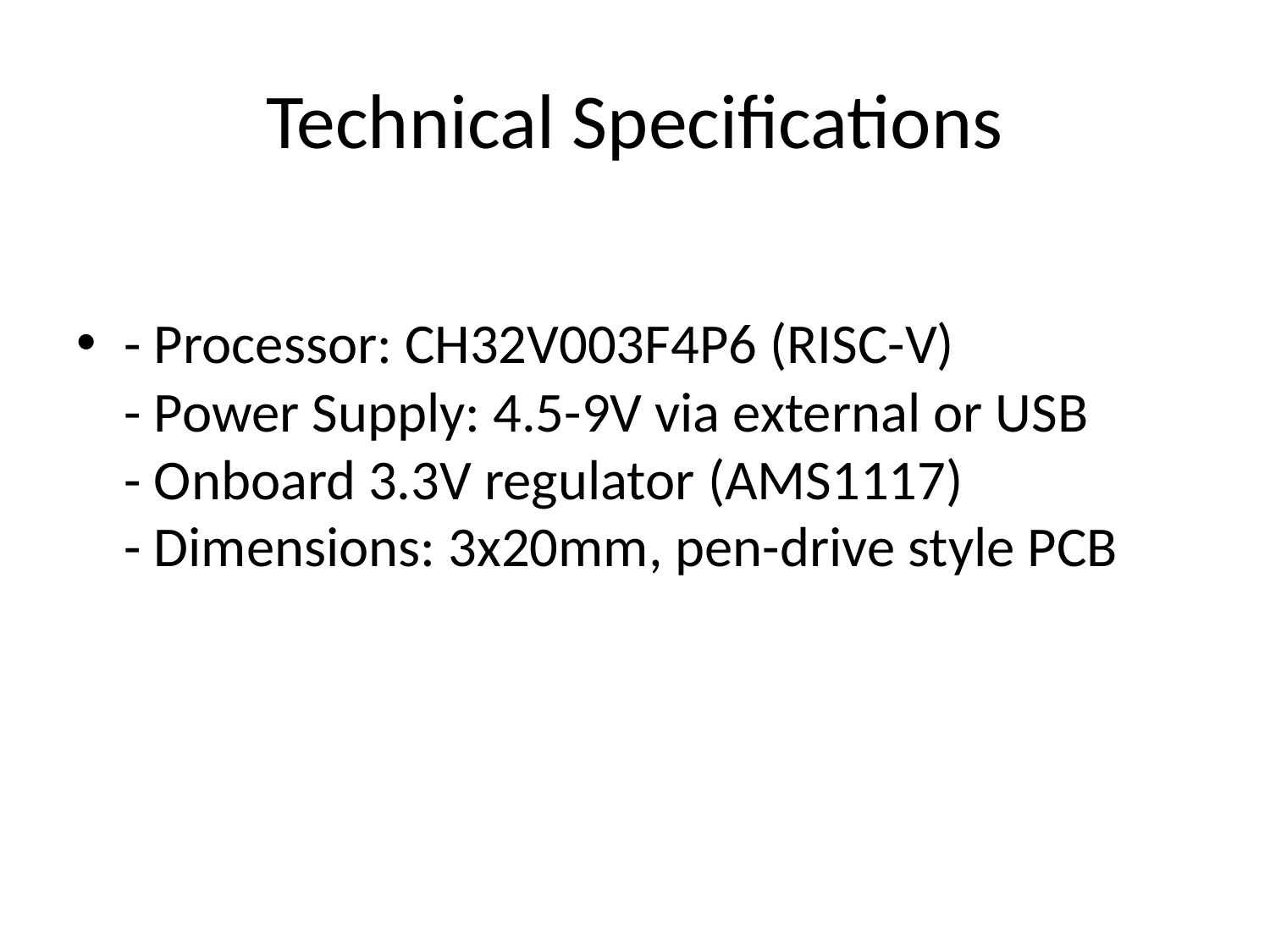

# Technical Specifications

- Processor: CH32V003F4P6 (RISC-V)
- Power Supply: 4.5-9V via external or USB
- Onboard 3.3V regulator (AMS1117)
- Dimensions: 3x20mm, pen-drive style PCB